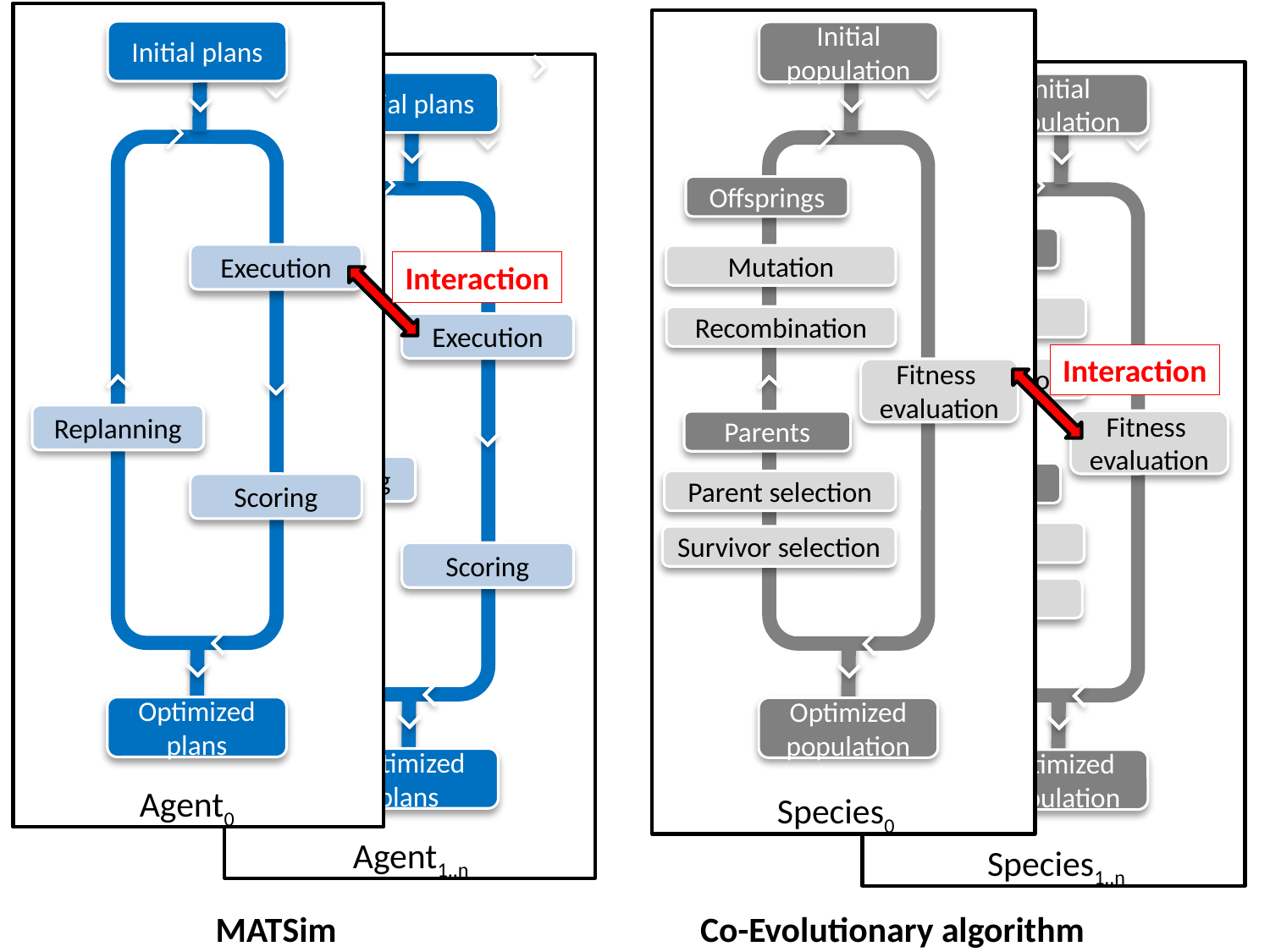

Initial plans

Optimized plans
Initial population

Optimized population

Initial plans

optimized plans
Initial population

optimized population
Offsprings
offsprings
Execution
Mutation
Interaction

mutation
Recombination
Execution
Interaction
recombination
Fitness
evaluation

Replanning
Fitness
evaluation
Parents
replanning
parents
Parent selection
Scoring
parent selection
Survivor selection
Scoring
survivor selection
Agent0
Species0
Agent1..n
Species1..n
MATSim
Co-Evolutionary algorithm